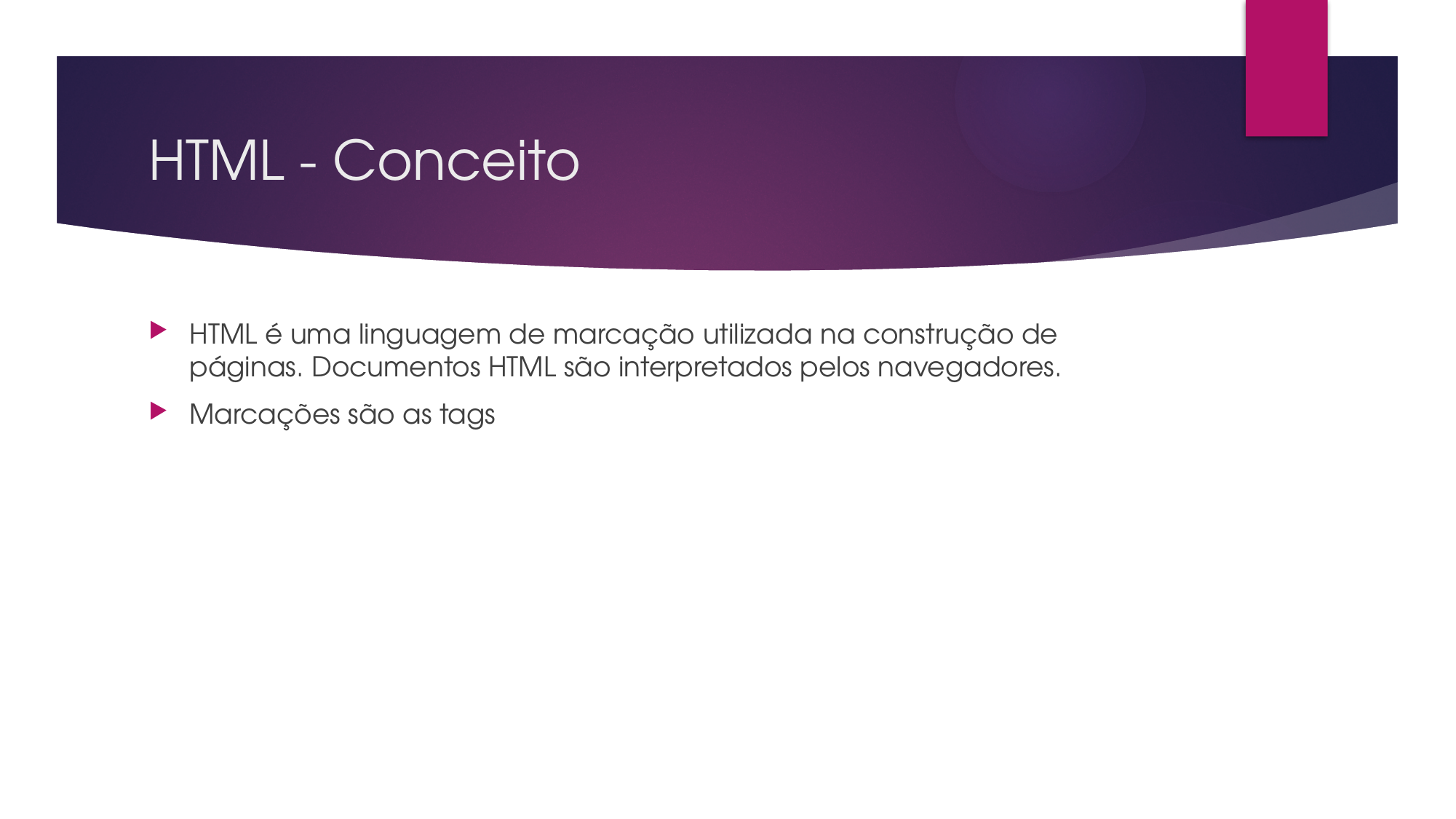

# HTML - Conceito
HTML é uma linguagem de marcação utilizada na construção de páginas. Documentos HTML são interpretados pelos navegadores.
Marcações são as tags